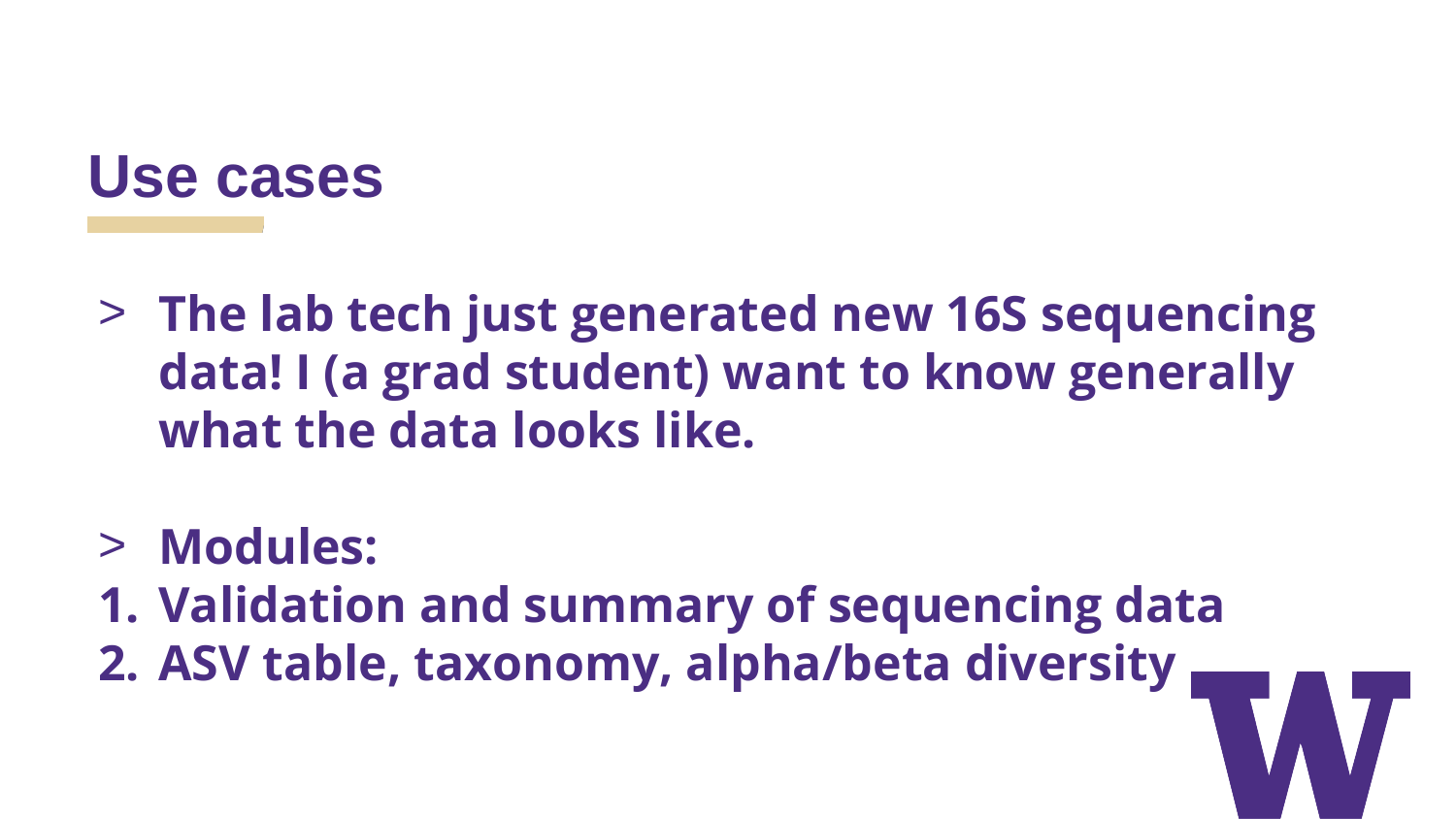

# Use cases
The lab tech just generated new 16S sequencing data! I (a grad student) want to know generally what the data looks like.
Modules:
Validation and summary of sequencing data
ASV table, taxonomy, alpha/beta diversity